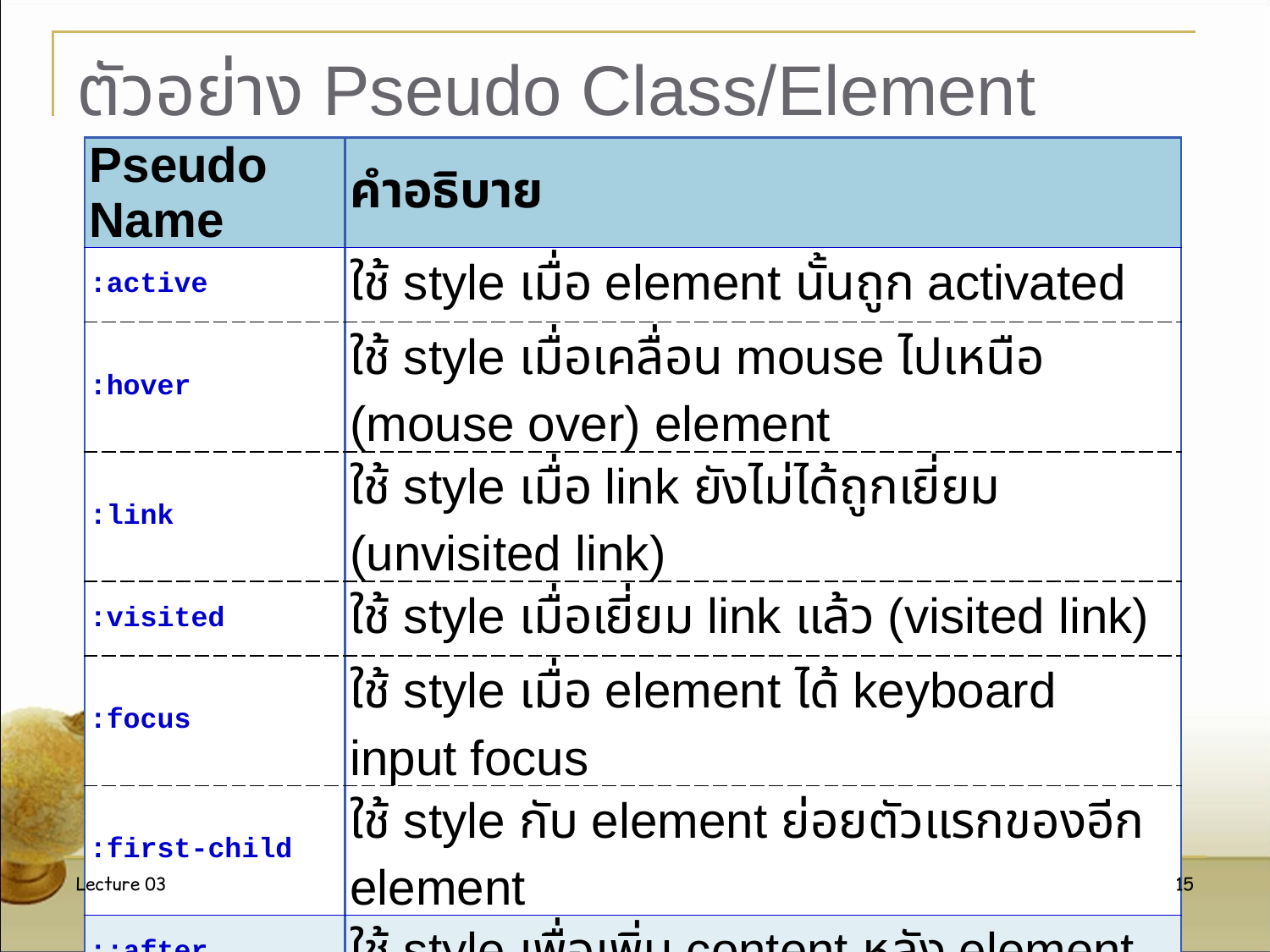

# ตัวอย่าง Pseudo Class/Element
| Pseudo Name | คำอธิบาย |
| --- | --- |
| :active | ใช้ style เมื่อ element นั้นถูก activated |
| :hover | ใช้ style เมื่อเคลื่อน mouse ไปเหนือ (mouse over) element |
| :link | ใช้ style เมื่อ link ยังไม่ได้ถูกเยี่ยม (unvisited link) |
| :visited | ใช้ style เมื่อเยี่ยม link แล้ว (visited link) |
| :focus | ใช้ style เมื่อ element ได้ keyboard input focus |
| :first-child | ใช้ style กับ element ย่อยตัวแรกของอีก element |
| ::after | ใช้ style เพื่อเพิ่ม content หลัง element |
| ::before | ใช้ style เพื่อเพิ่ม content ก่อน element |
| ::first-letter | ใช้ style กับตัวอักษรแรกของข้อความ (text) |
| ::first-line | ใช้ style กับบรรทัดแรกของข้อความ (text) |
| ::selection | ใช้ style กับ element ที่ผู้ใช้ highlight เลือก |
Lecture 03
CS 485 Web ApplicationDevelopment © 2016 by Y. Temtanapat
 15